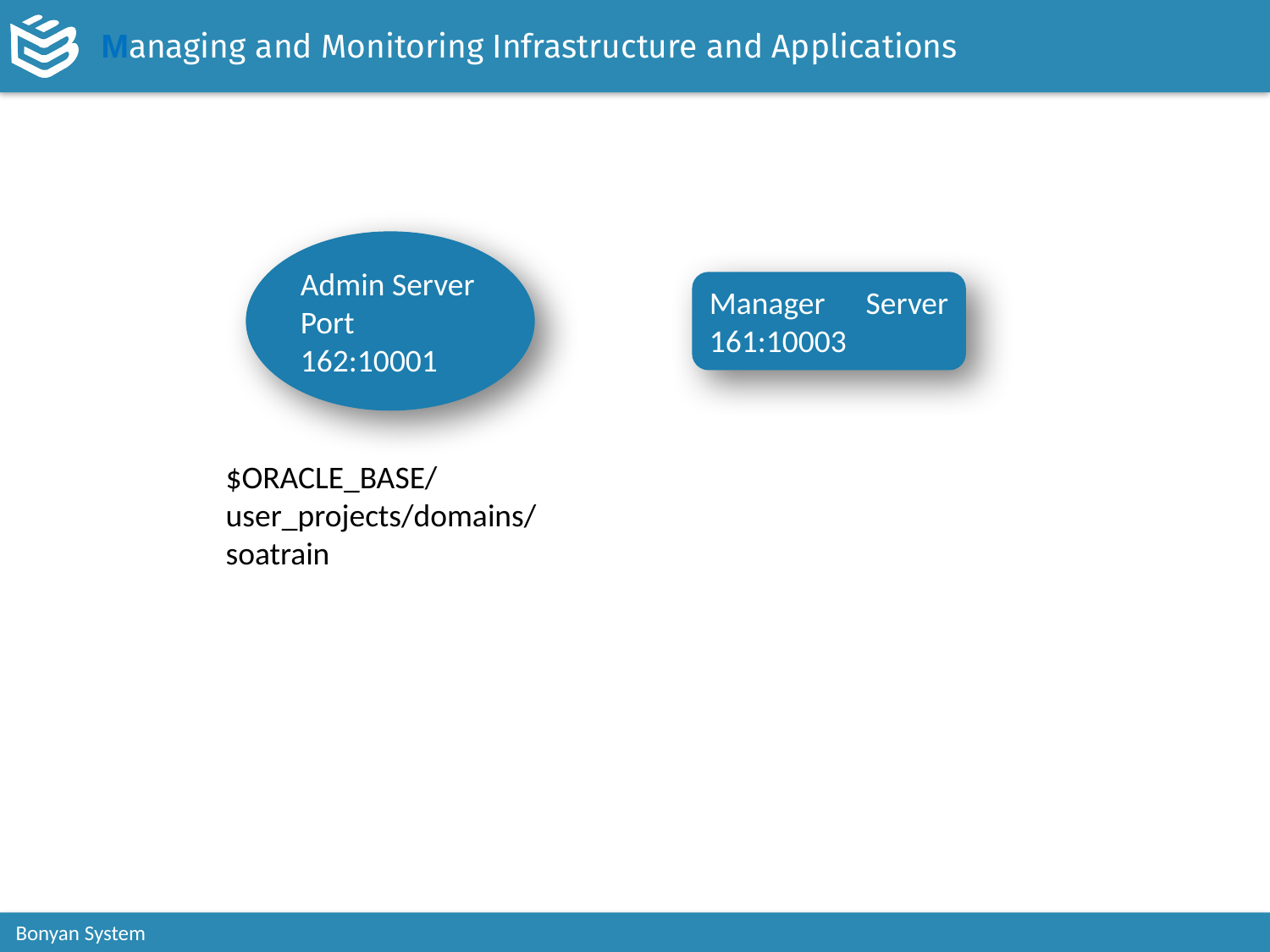

# Managing and Monitoring Infrastructure and Applications
Admin Server
Port 162:10001
Manager Server 161:10003
$ORACLE_BASE/user_projects/domains/soatrain